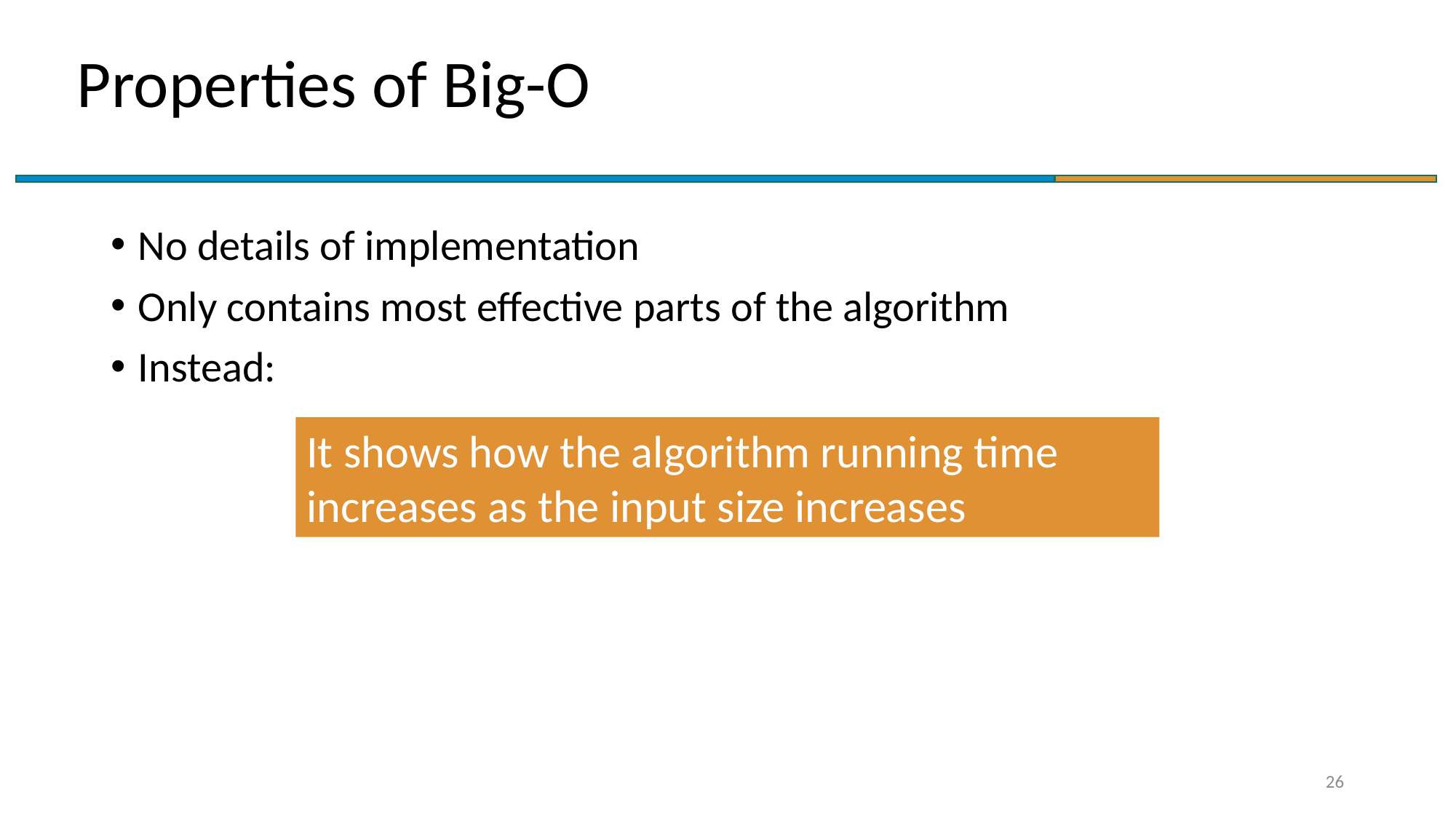

# Properties of Big-O

No details of implementation
Only contains most effective parts of the algorithm
Instead:

It shows how the algorithm running time increases as the input size increases

26